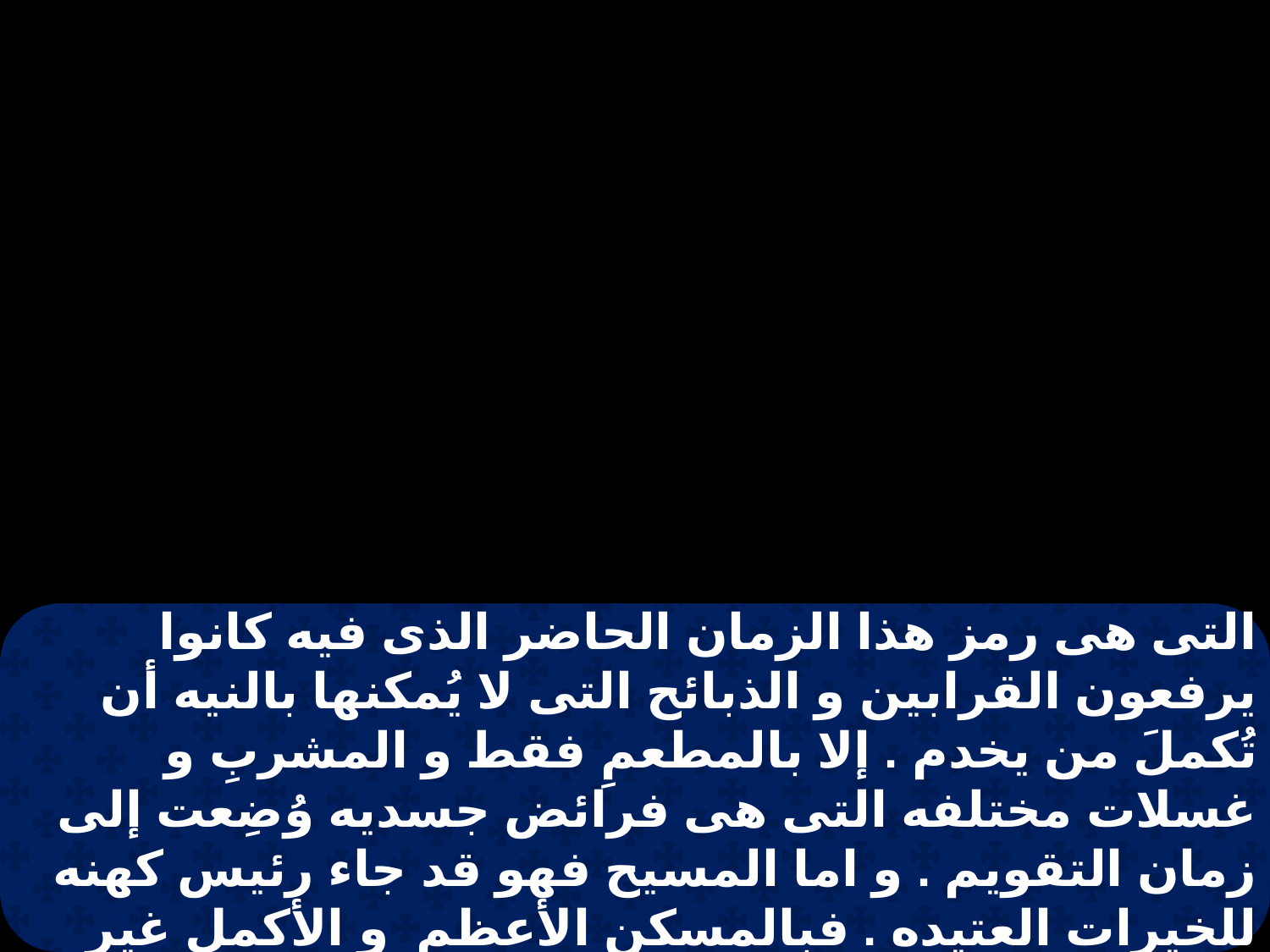

التى هى رمز هذا الزمان الحاضر الذى فيه كانوا يرفعون القرابين و الذبائح التى لا يُمكنها بالنيه أن تُكملَ من يخدم . إلا بالمطعمِ فقط و المشربِ و غسلات مختلفه التى هى فرائض جسديه وُضِعت إلى زمان التقويم . و اما المسيح فهو قد جاء رئيس كهنه للخيرات العتيده . فبالمسكن الأعظم  و الأكمل غير المصنوع بيد أى الذى ليس من هذه الخليقه . و ليس بدم تيوس و عجول بل بدمهِ بنفسهِ دَخلَ الأقداس مرهً واحدهً فوجد فداءً أبدياً .